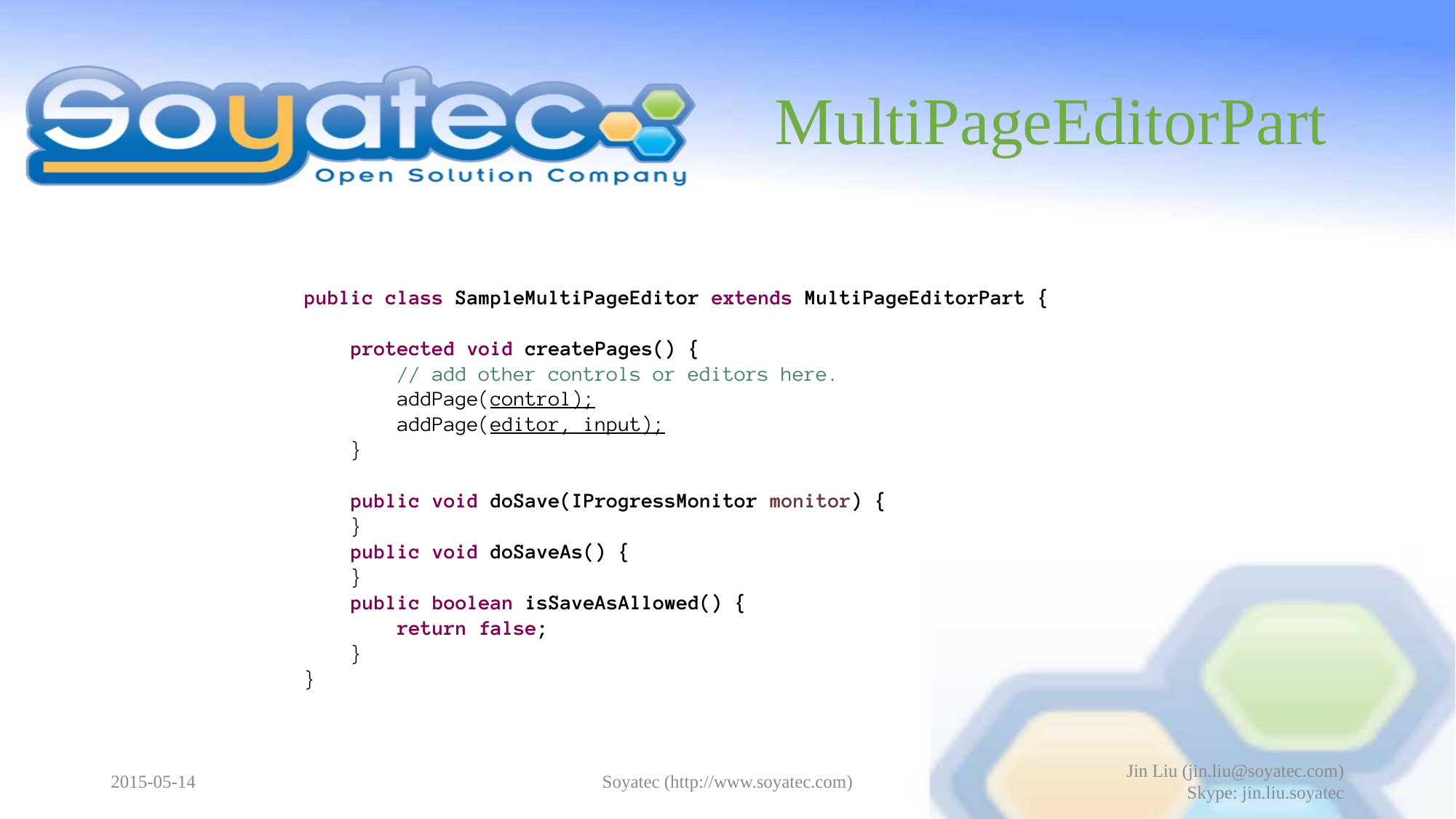

# MultiPageEditorPart
public class SampleMultiPageEditor extends MultiPageEditorPart {

    protected void createPages() {
        // add other controls or editors here.
        addPage(control);
        addPage(editor, input);
    }

    public void doSave(IProgressMonitor monitor) {
    }
    public void doSaveAs() {
    }
    public boolean isSaveAsAllowed() {
        return false;
    }
}
2015-05-14
Soyatec (http://www.soyatec.com)
Jin Liu (jin.liu@soyatec.com)
Skype: jin.liu.soyatec